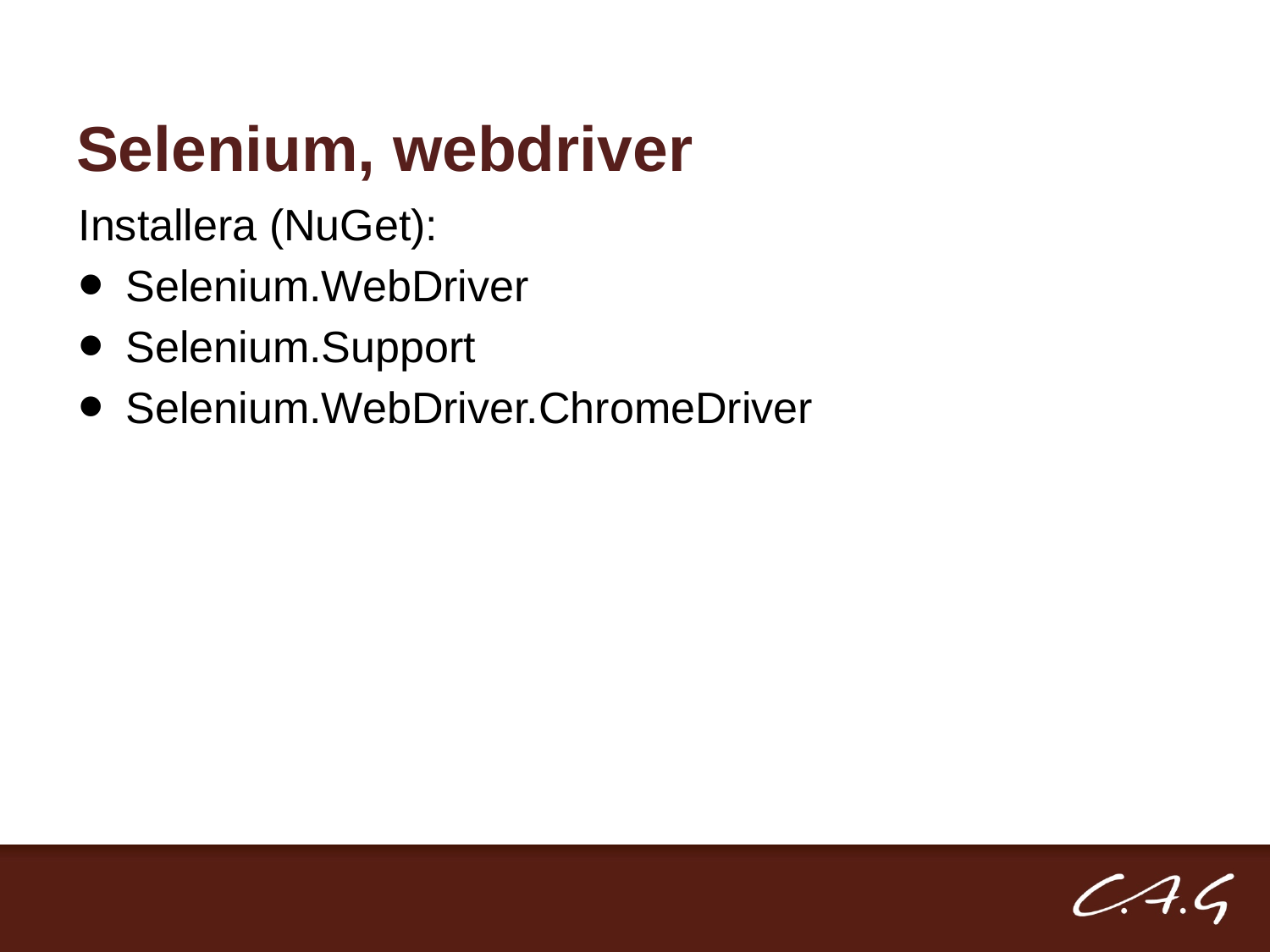

# Selenium, webdriver
Installera (NuGet):
Selenium.WebDriver
Selenium.Support
Selenium.WebDriver.ChromeDriver